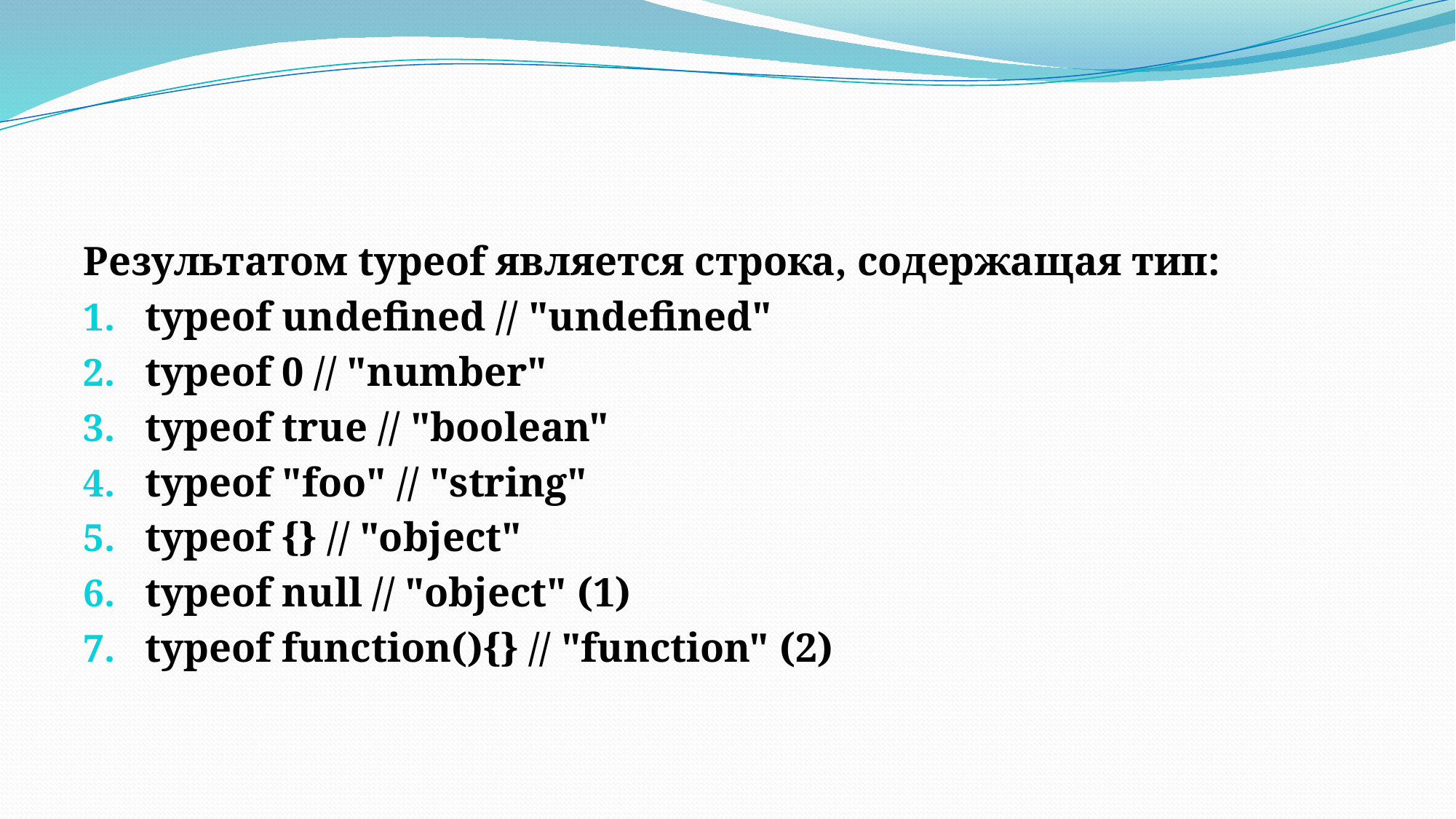

#
Результатом typeof является строка, содержащая тип:
typeof undefined // "undefined"
typeof 0 // "number"
typeof true // "boolean"
typeof "foo" // "string"
typeof {} // "object"
typeof null // "object" (1)
typeof function(){} // "function" (2)